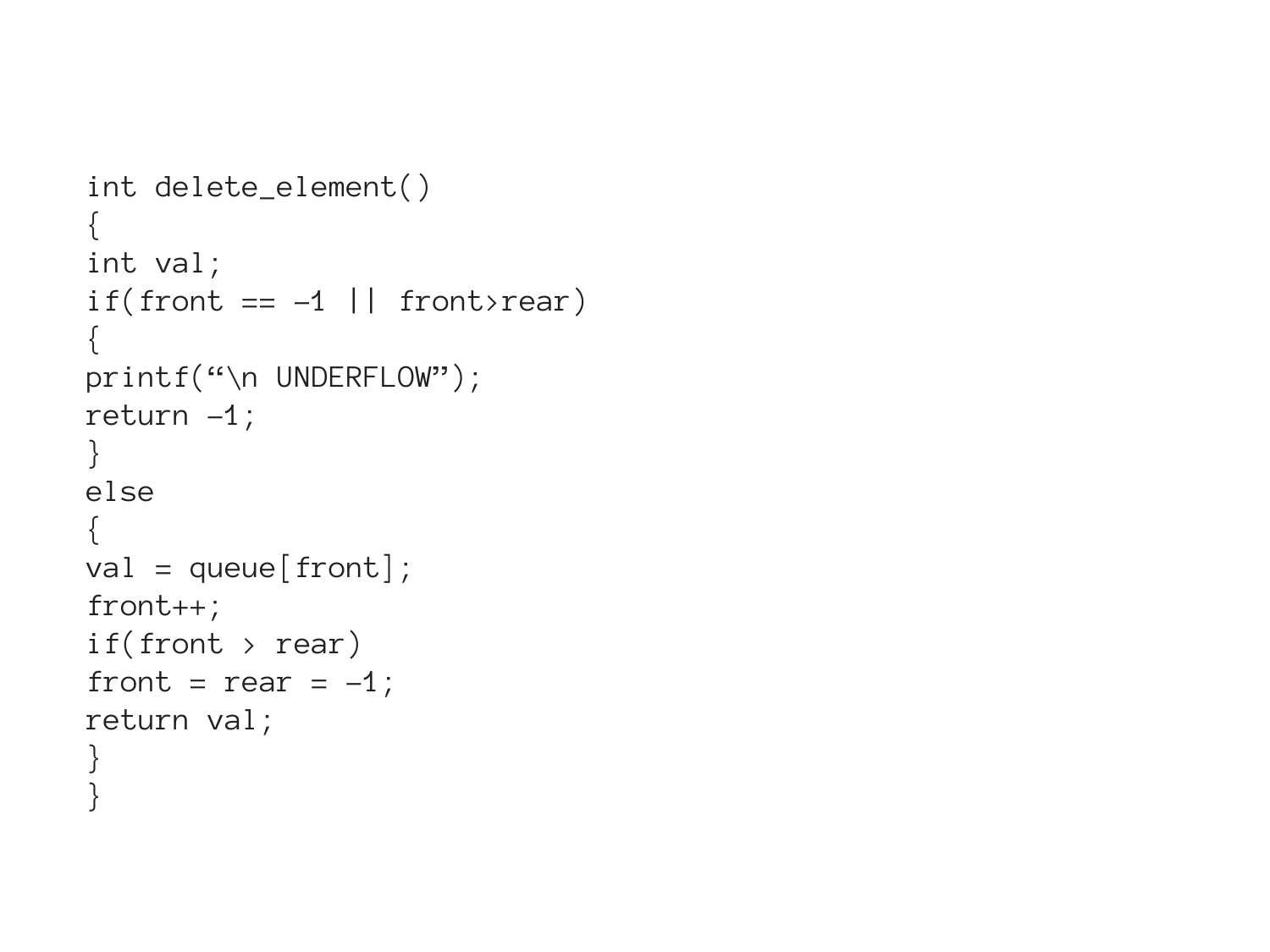

int delete_element()
{
int val;
if(front == -1 || front>rear)
{
printf(“\n UNDERFLOW”);
return -1;
}
else
{
val = queue[front];
front++;
if(front > rear)
front = rear = -1;
return val;
}
}